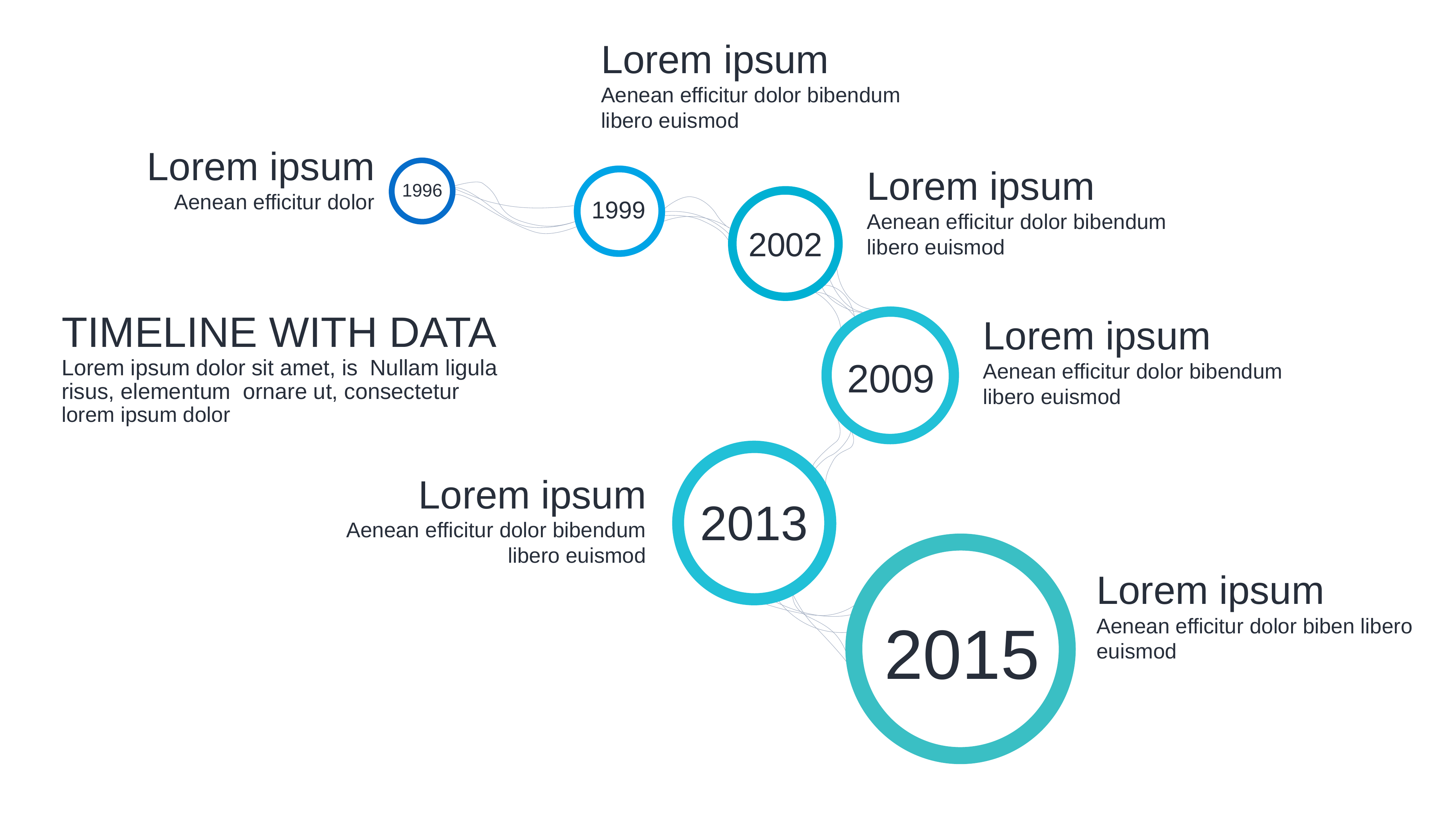

Lorem ipsum
Aenean efficitur dolor bibendum libero euismod
Lorem ipsum
Aenean efficitur dolor

Lorem ipsum
Aenean efficitur dolor bibendum libero euismod

1996

1999

2002

Lorem ipsum
Aenean efficitur dolor bibendum libero euismod
TIMELINE WITH DATA
Lorem ipsum dolor sit amet, is  Nullam ligula
risus, elementum  ornare ut, consectetur
lorem ipsum dolor
2009

Lorem ipsum
Aenean efficitur dolor bibendum libero euismod
2013

Lorem ipsum
Aenean efficitur dolor biben libero euismod

2015